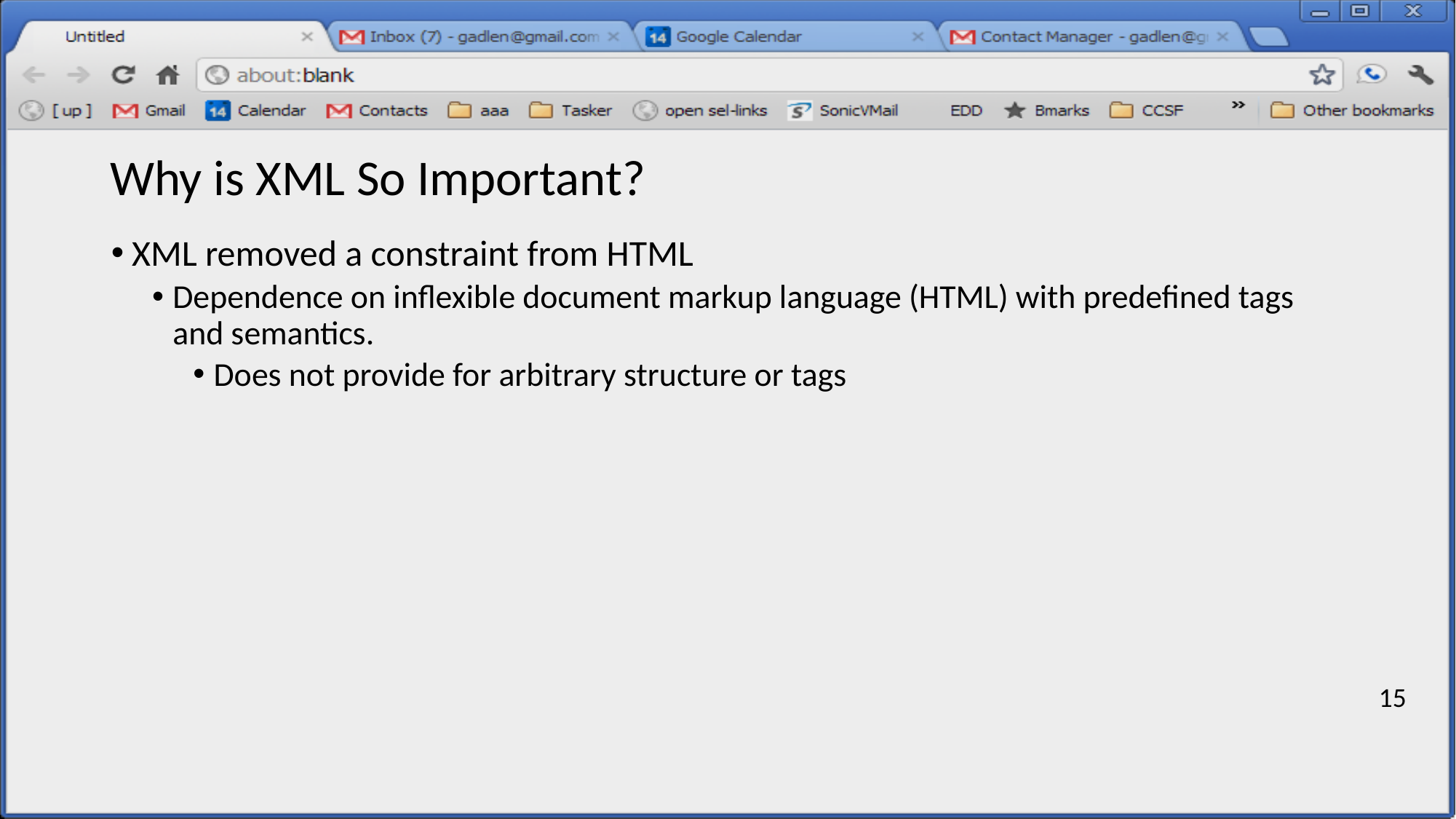

# Why is XML So Important?
XML removed a constraint from HTML
Dependence on inflexible document markup language (HTML) with predefined tags and semantics.
Does not provide for arbitrary structure or tags
15